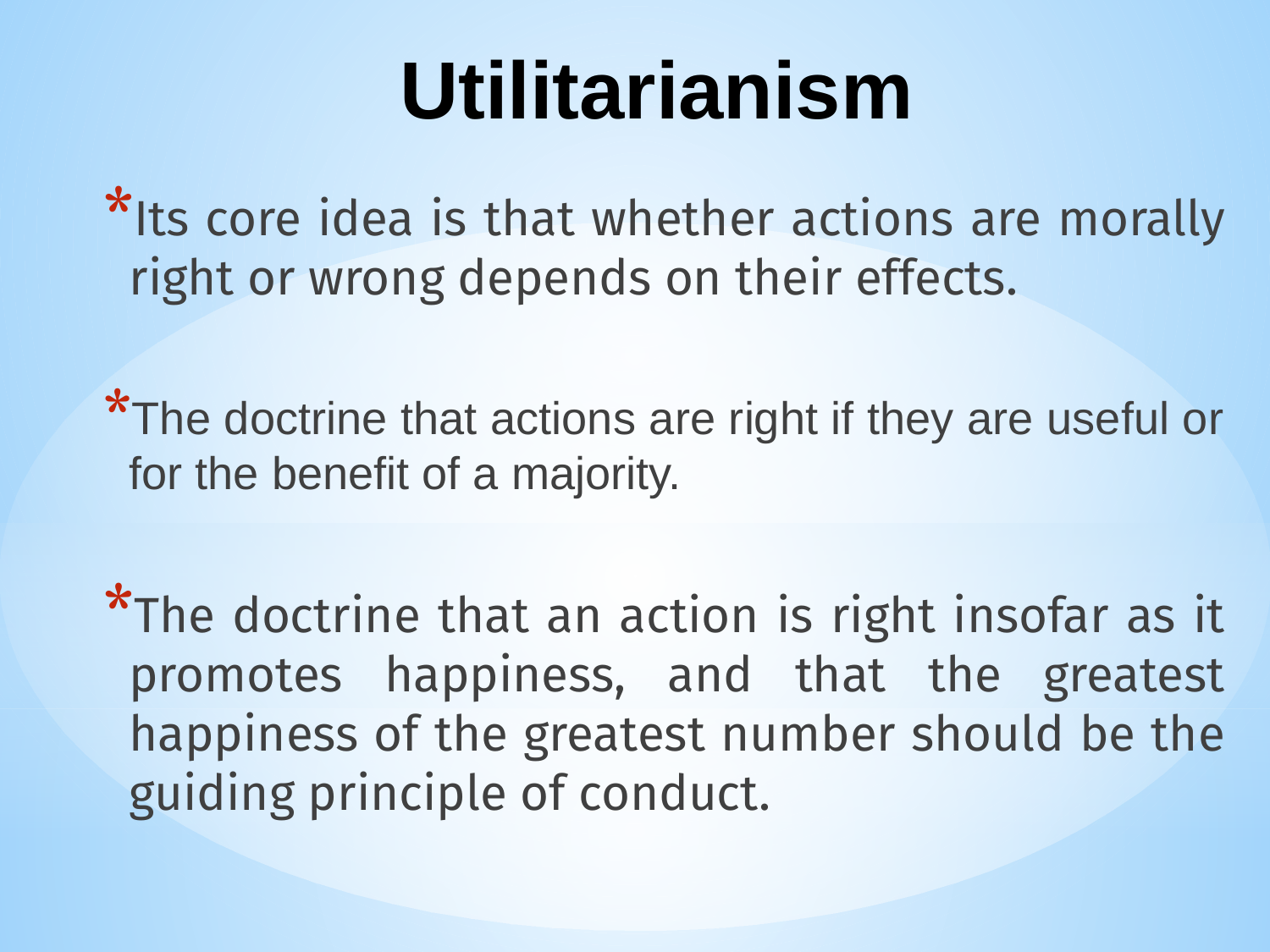

# Utilitarianism
Its core idea is that whether actions are morally right or wrong depends on their effects.

The doctrine that actions are right if they are useful or for the benefit of a majority.

The doctrine that an action is right insofar as it promotes happiness, and that the greatest happiness of the greatest number should be the guiding principle of conduct.